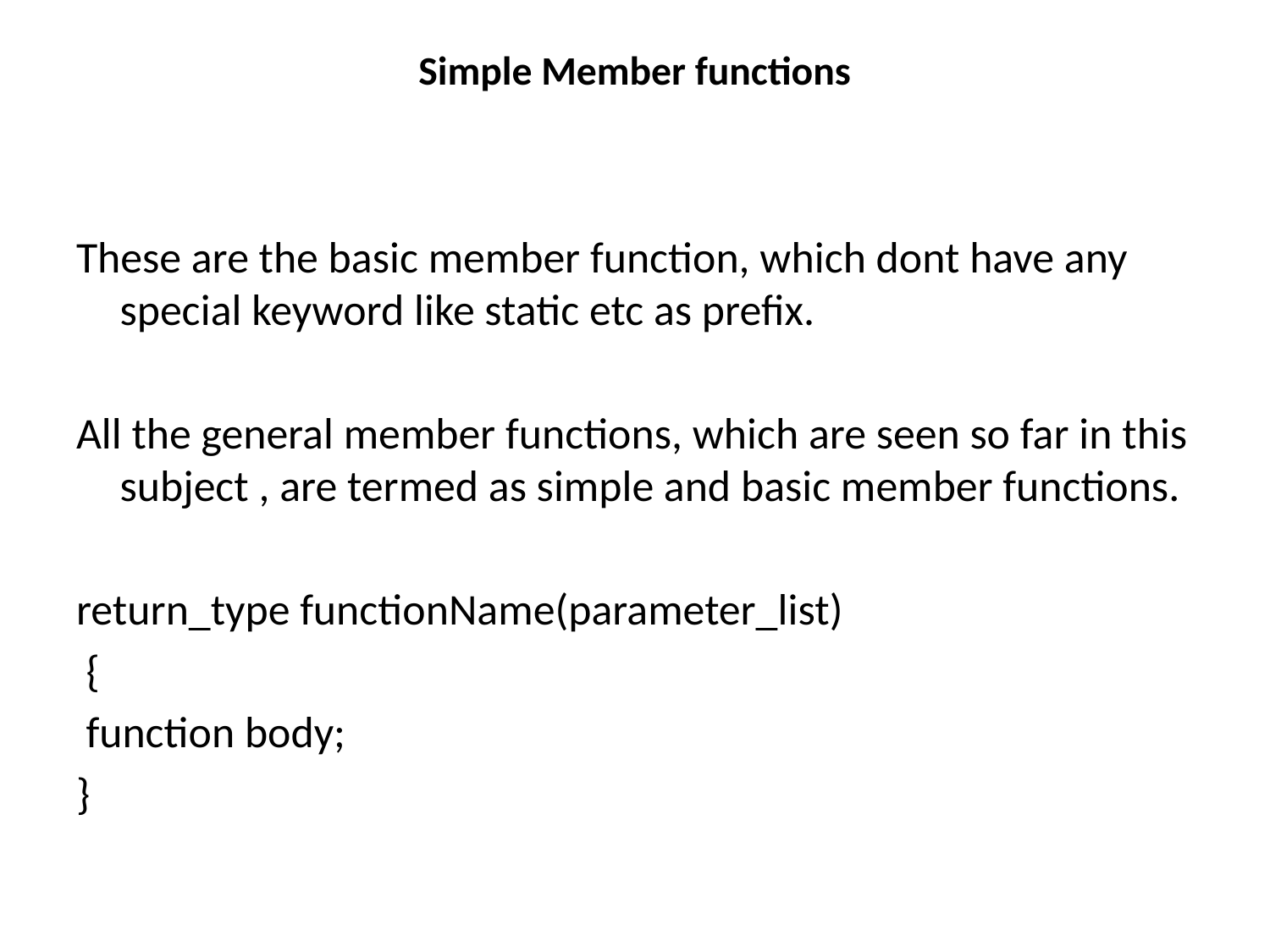

# Simple Member functions
These are the basic member function, which dont have any special keyword like static etc as prefix.

All the general member functions, which are seen so far in this subject , are termed as simple and basic member functions.

return_type functionName(parameter_list)
 {
 function body;
}